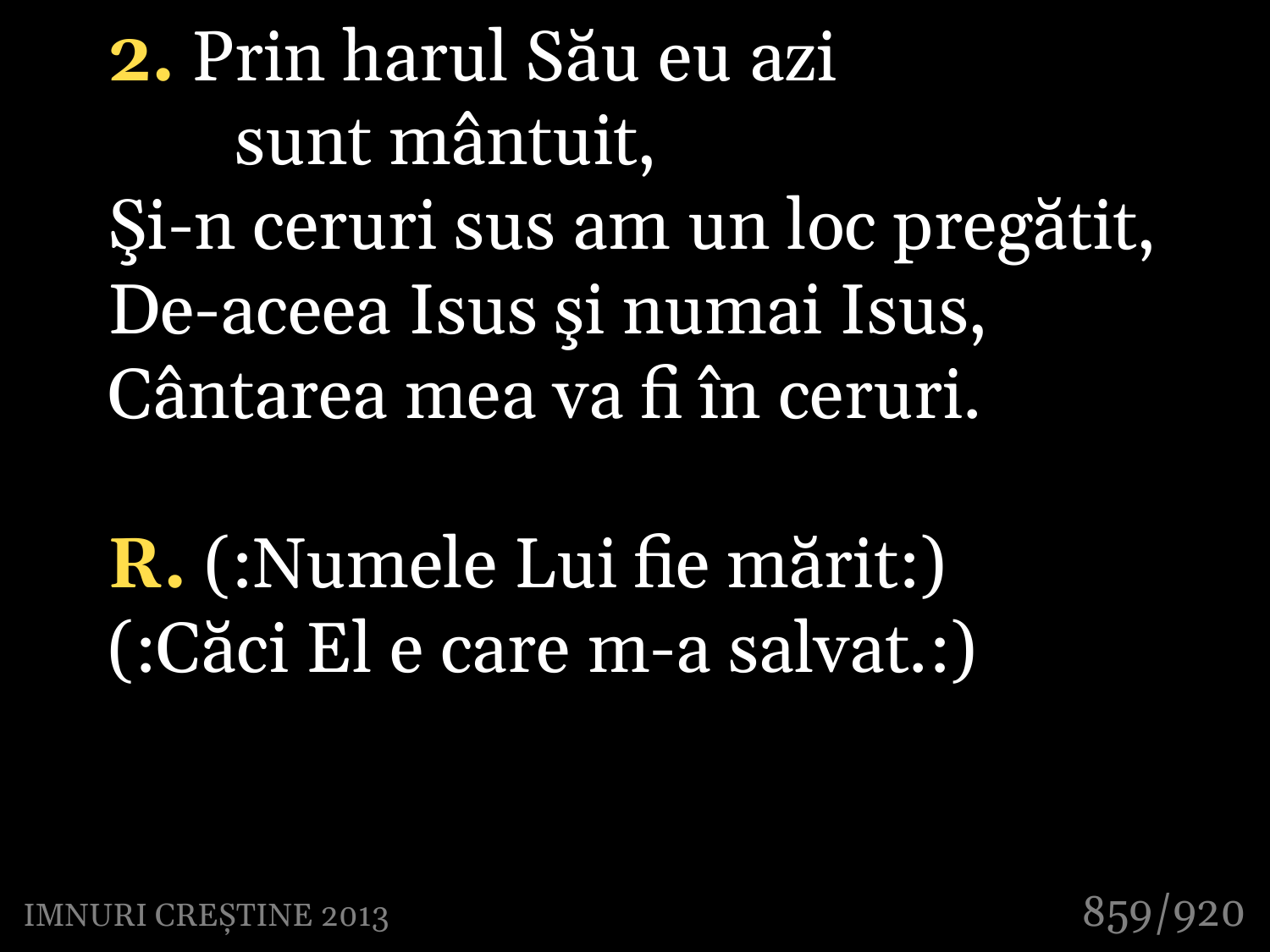

2. Prin harul Său eu azi
	sunt mântuit,
Şi-n ceruri sus am un loc pregătit,
De-aceea Isus şi numai Isus,
Cântarea mea va fi în ceruri.

R. (:Numele Lui fie mărit:)
(:Căci El e care m-a salvat.:)
859/920
IMNURI CREȘTINE 2013